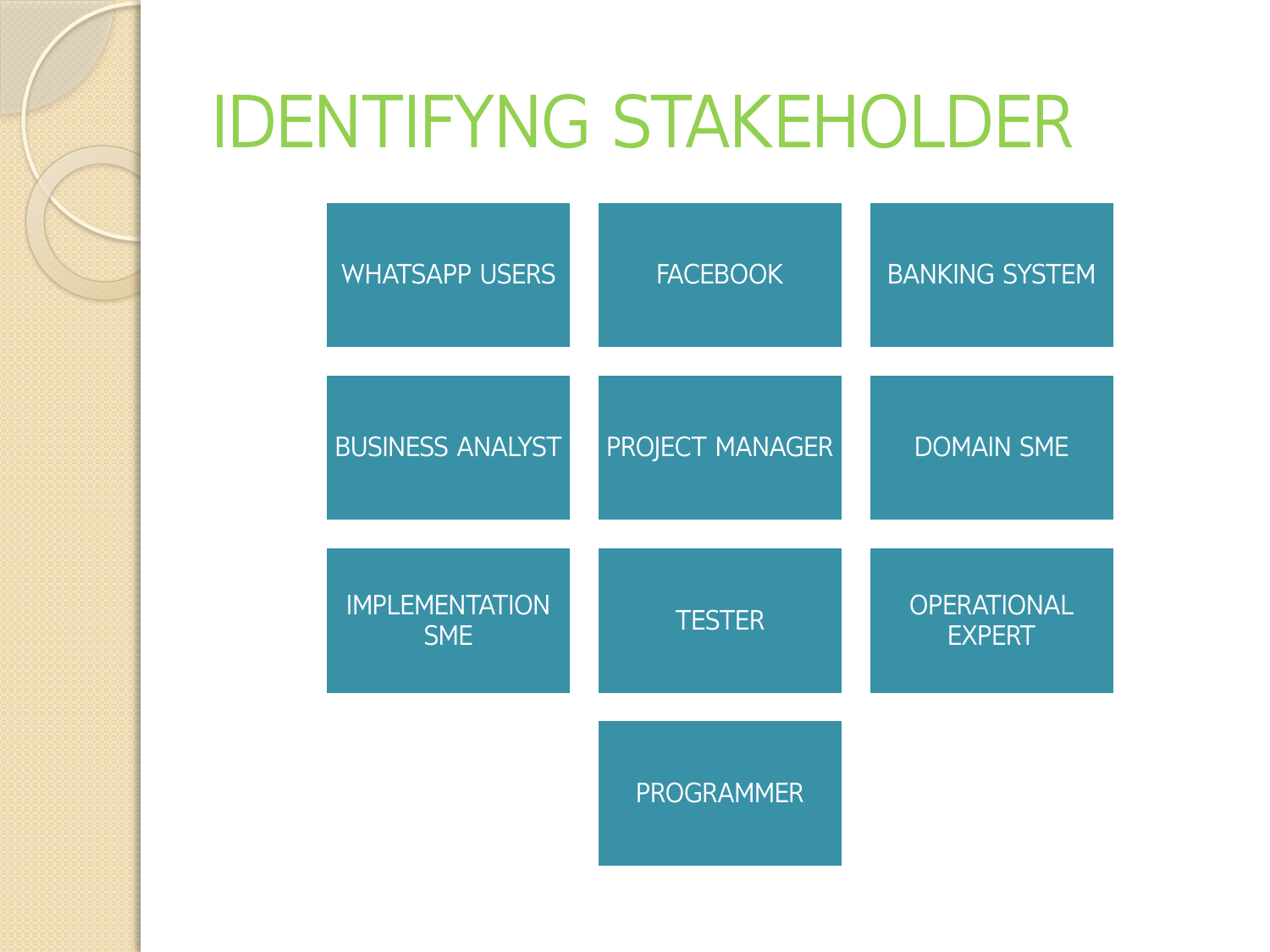

# IDENTIFYNG STAKEHOLDER
WHATSAPP USERS
FACEBOOK
BANKING SYSTEM
BUSINESS ANALYST
PROJECT MANAGER
DOMAIN SME
IMPLEMENTATION SME
TESTER
OPERATIONAL EXPERT
PROGRAMMER